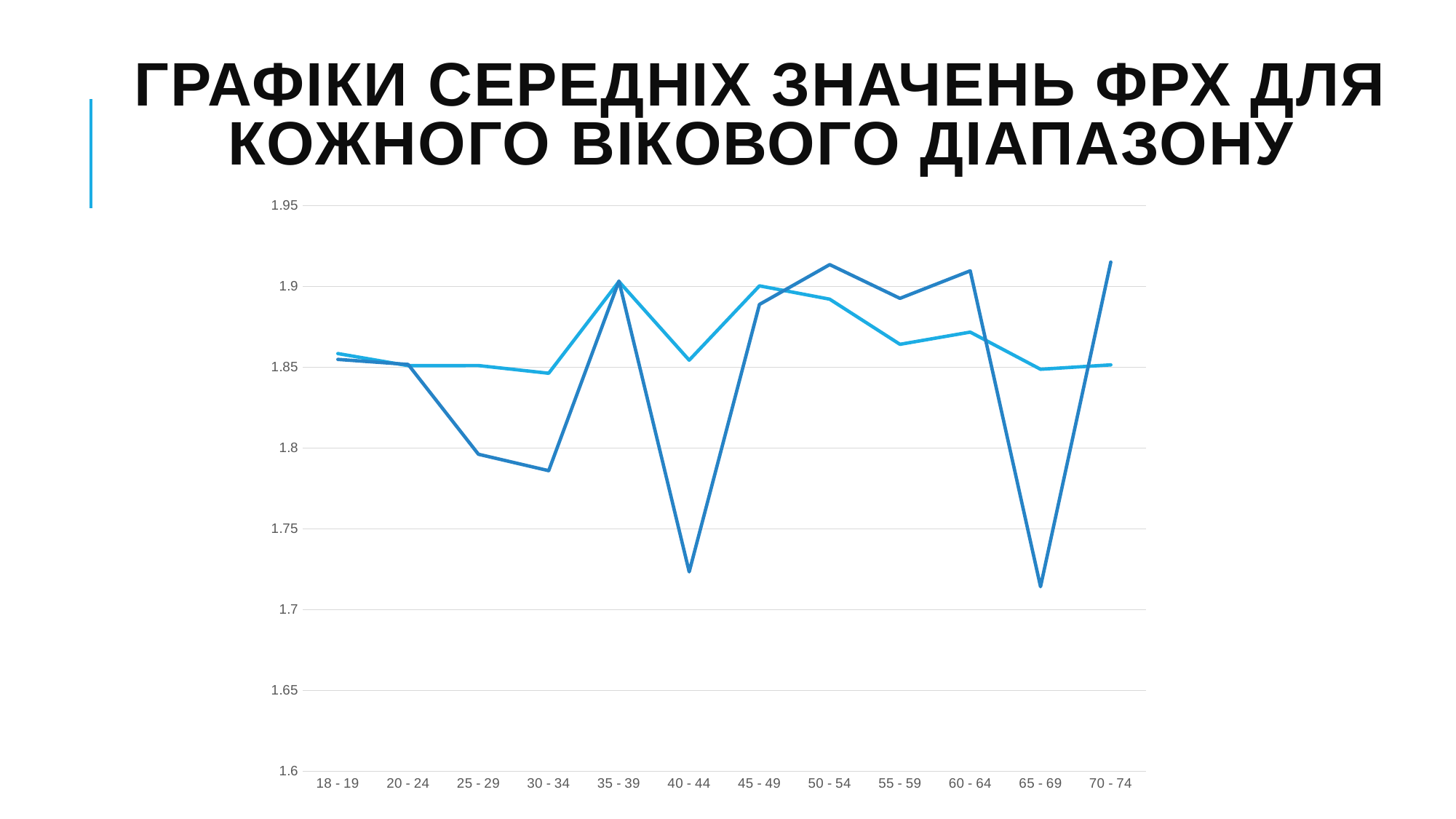

# Графіки середніх значень ФРХ для кожного вікового діапазону

### Chart

| Category | ФРХ 1 | ФРХ 2 |
|---|---|---|
| 18 - 19 | 1.85842770828407 | 1.85482297151701 |
| 20 - 24 | 1.8509722112551 | 1.85170539563593 |
| 25 - 29 | 1.85101594635042 | 1.79615430274901 |
| 30 - 34 | 1.84626320828876 | 1.78599987123077 |
| 35 - 39 | 1.90299327850098 | 1.90329950048972 |
| 40 - 44 | 1.854338106114 | 1.72340339658758 |
| 45 - 49 | 1.90032229834985 | 1.88882812913999 |
| 50 - 54 | 1.89206924873742 | 1.91344379118455 |
| 55 - 59 | 1.86414324767753 | 1.8925843356072 |
| 60 - 64 | 1.87170547926766 | 1.90962791289569 |
| 65 - 69 | 1.84872007229783 | 1.71421194276383 |
| 70 - 74 | 1.85145078637803 | 1.91502082900396 |